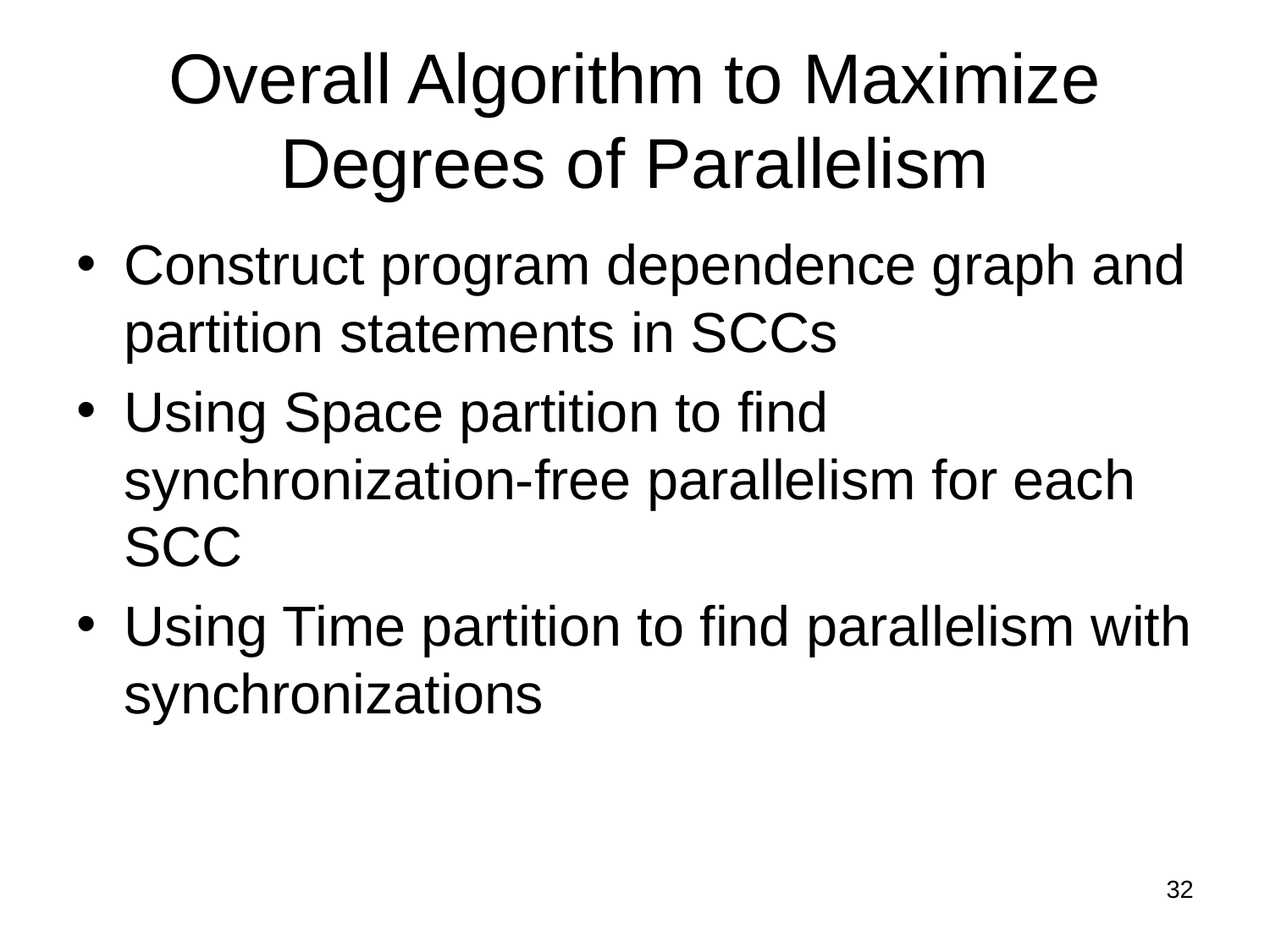

# Overall Algorithm to Maximize Degrees of Parallelism
Construct program dependence graph and partition statements in SCCs
Using Space partition to find synchronization-free parallelism for each SCC
Using Time partition to find parallelism with synchronizations
32